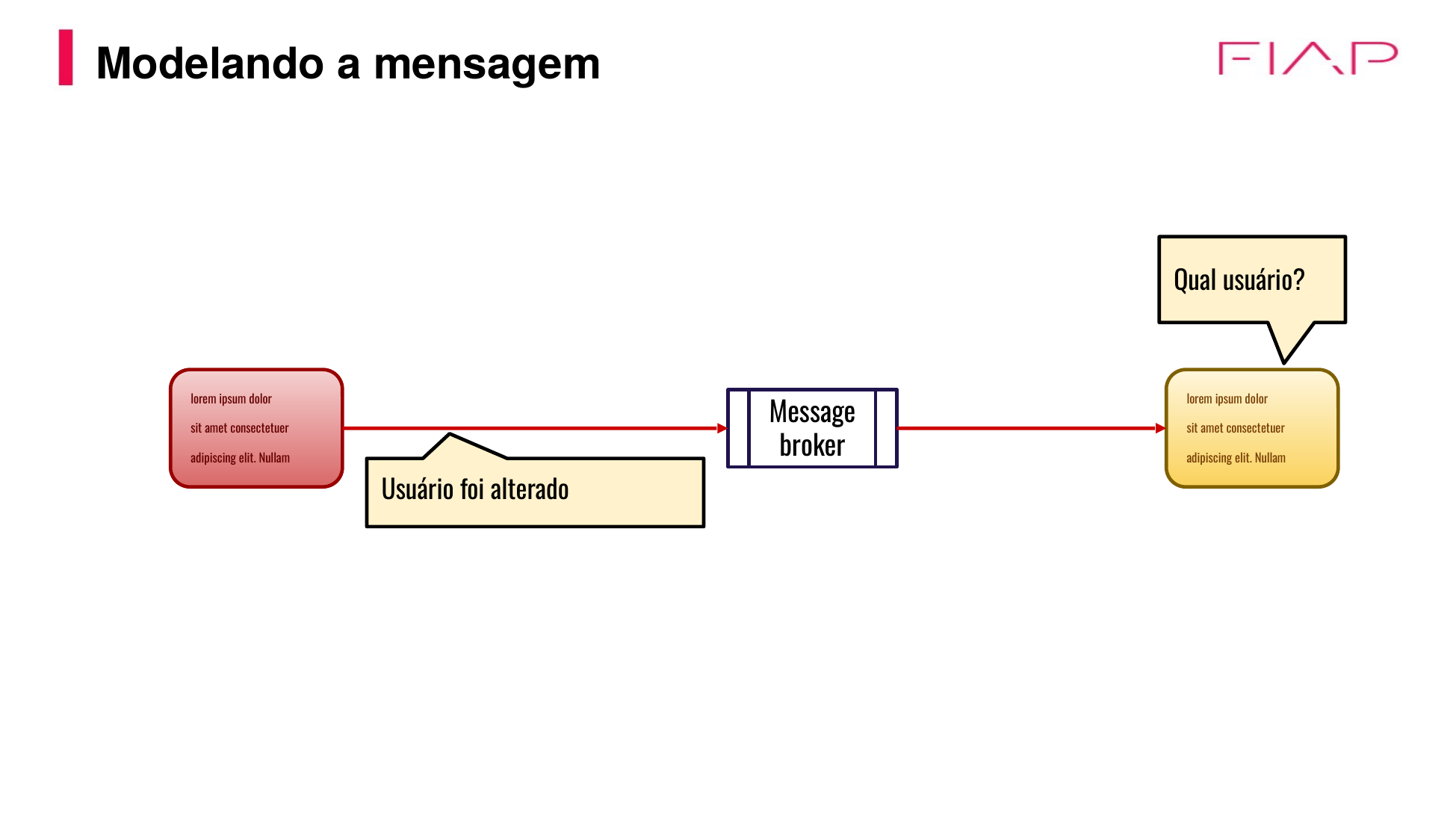

Modelando a mensagem
Qual usuário?
lorem ipsum dolor

sit amet consectetuer

adipiscing elit. Nullam
lorem ipsum dolor

sit amet consectetuer

adipiscing elit. Nullam
Message broker
Usuário foi alterado